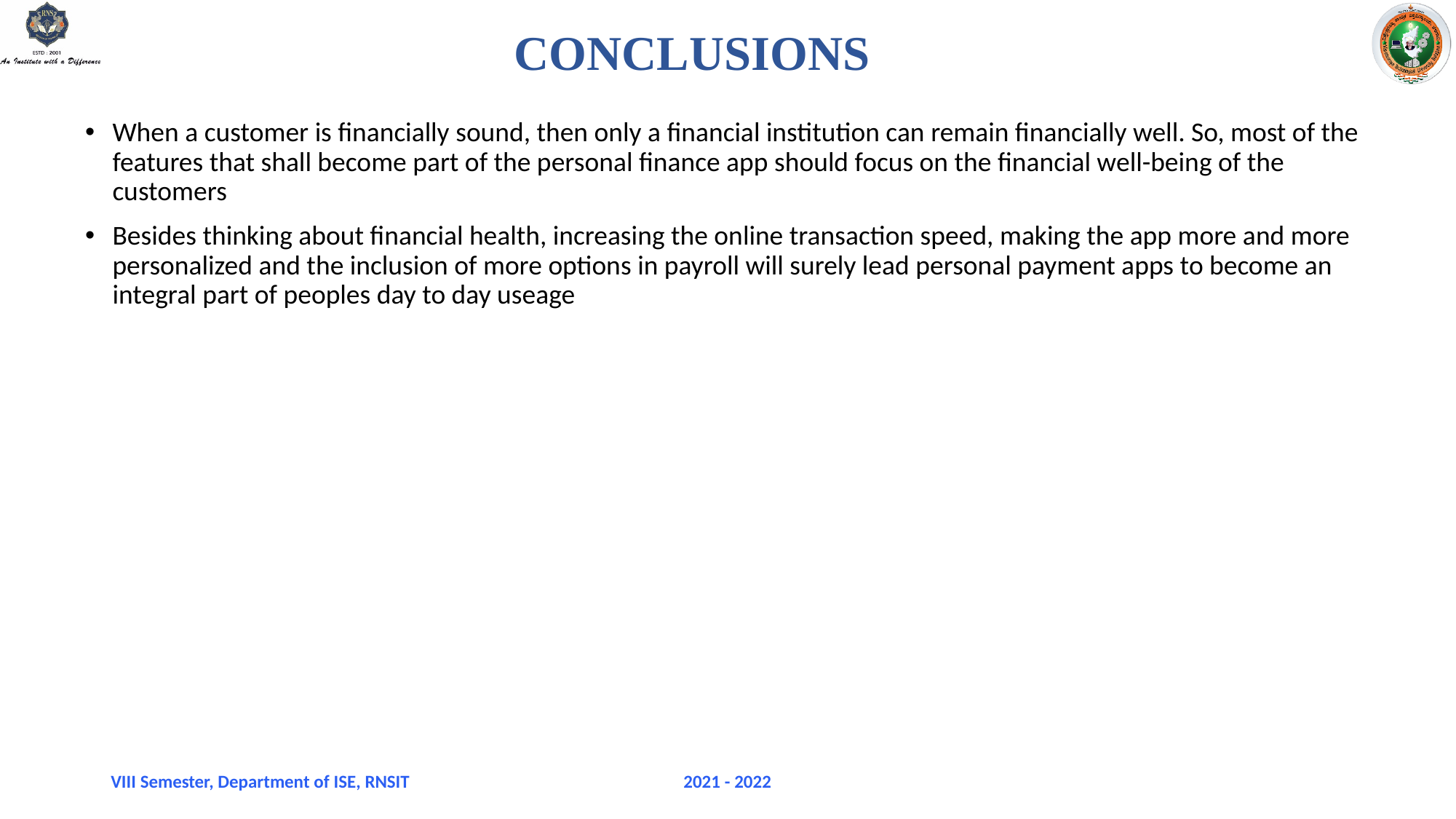

CONCLUSIONS
When a customer is financially sound, then only a financial institution can remain financially well. So, most of the features that shall become part of the personal finance app should focus on the financial well-being of the customers
Besides thinking about financial health, increasing the online transaction speed, making the app more and more personalized and the inclusion of more options in payroll will surely lead personal payment apps to become an integral part of peoples day to day useage
VIII Semester, Department of ISE, RNSIT
2021 - 2022